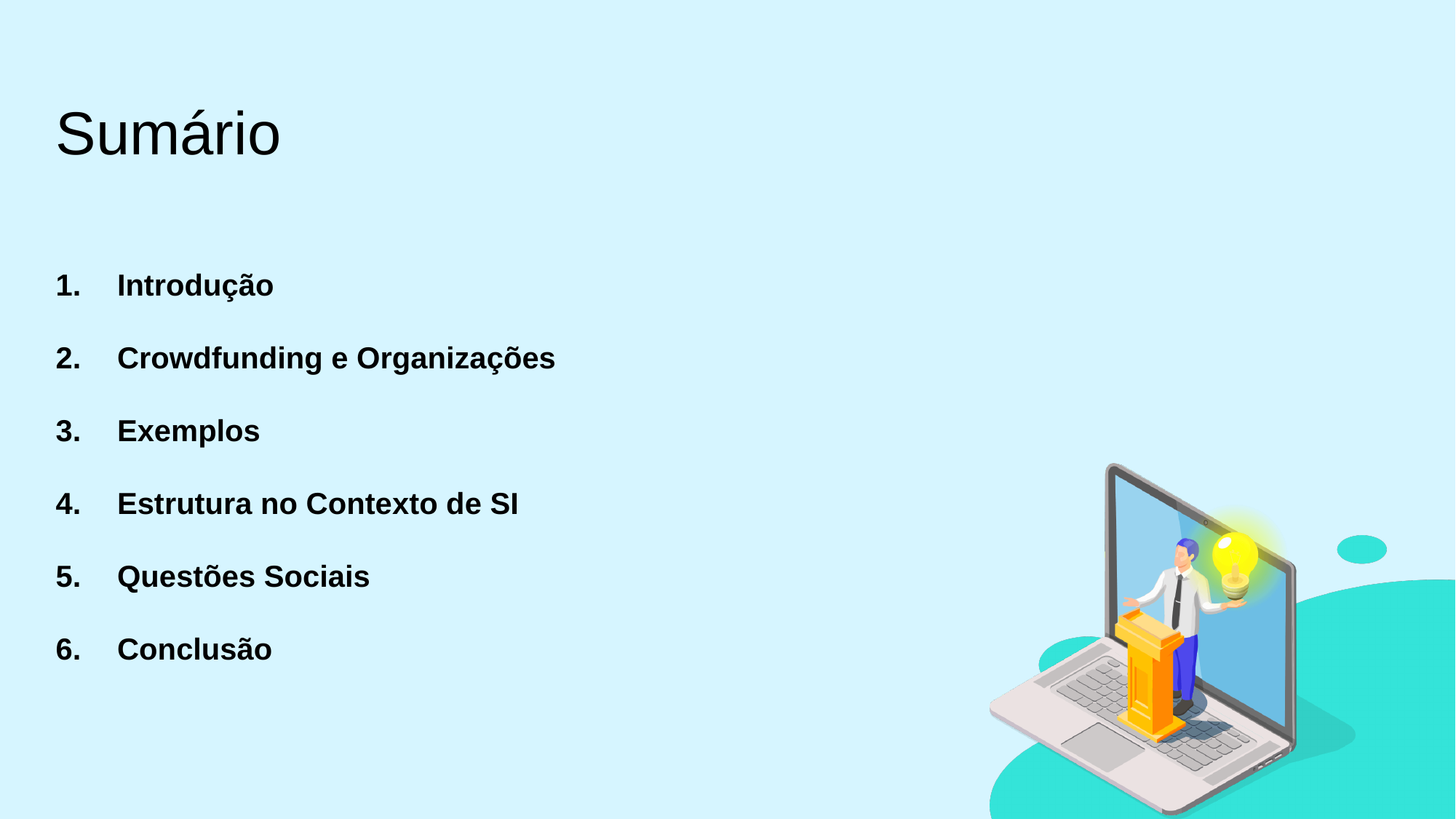

Sumário
Introdução
Crowdfunding e Organizações
Exemplos
Estrutura no Contexto de SI
Questões Sociais
Conclusão